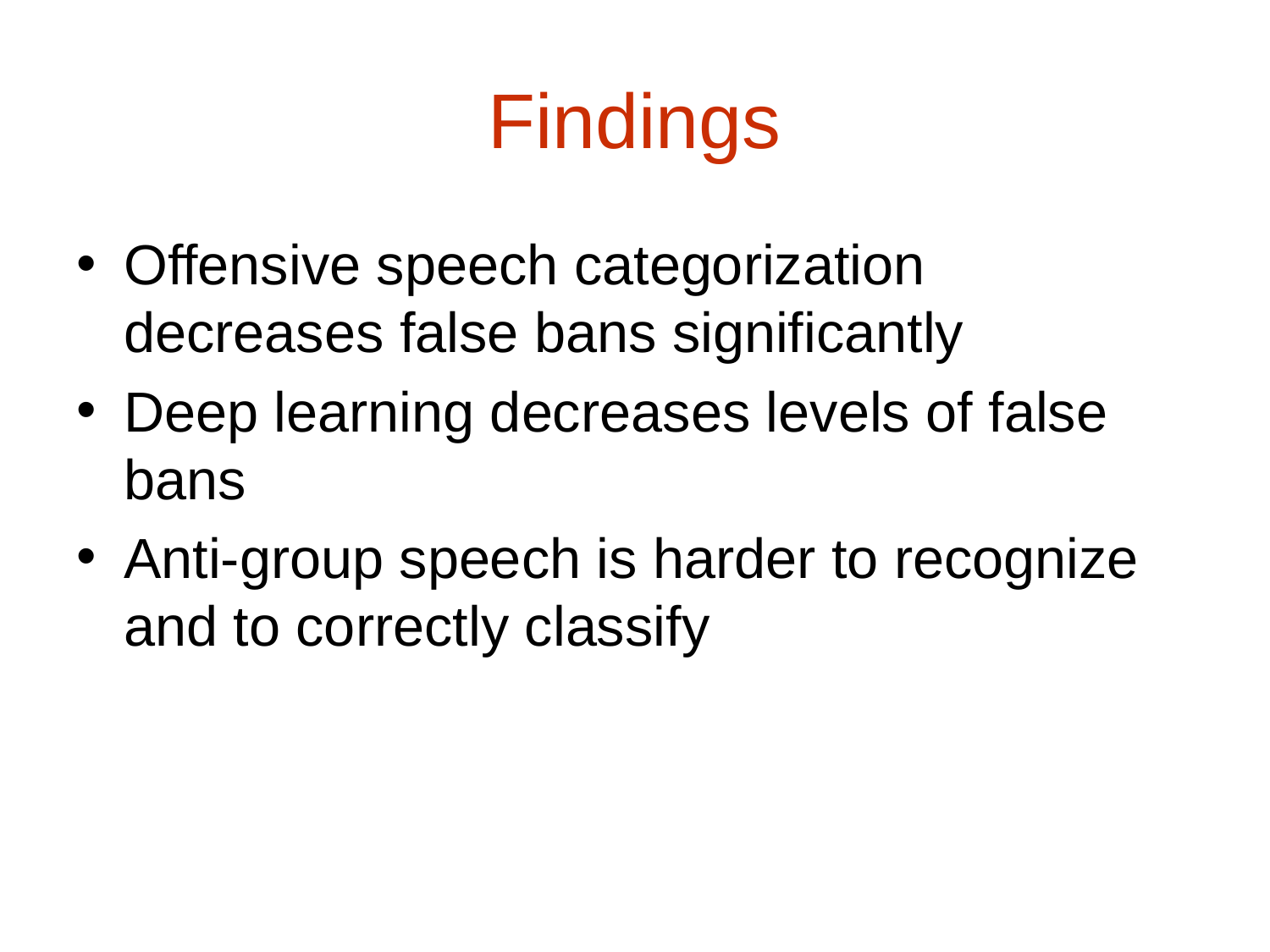

# Findings
Offensive speech categorization decreases false bans significantly
Deep learning decreases levels of false bans
Anti-group speech is harder to recognize and to correctly classify